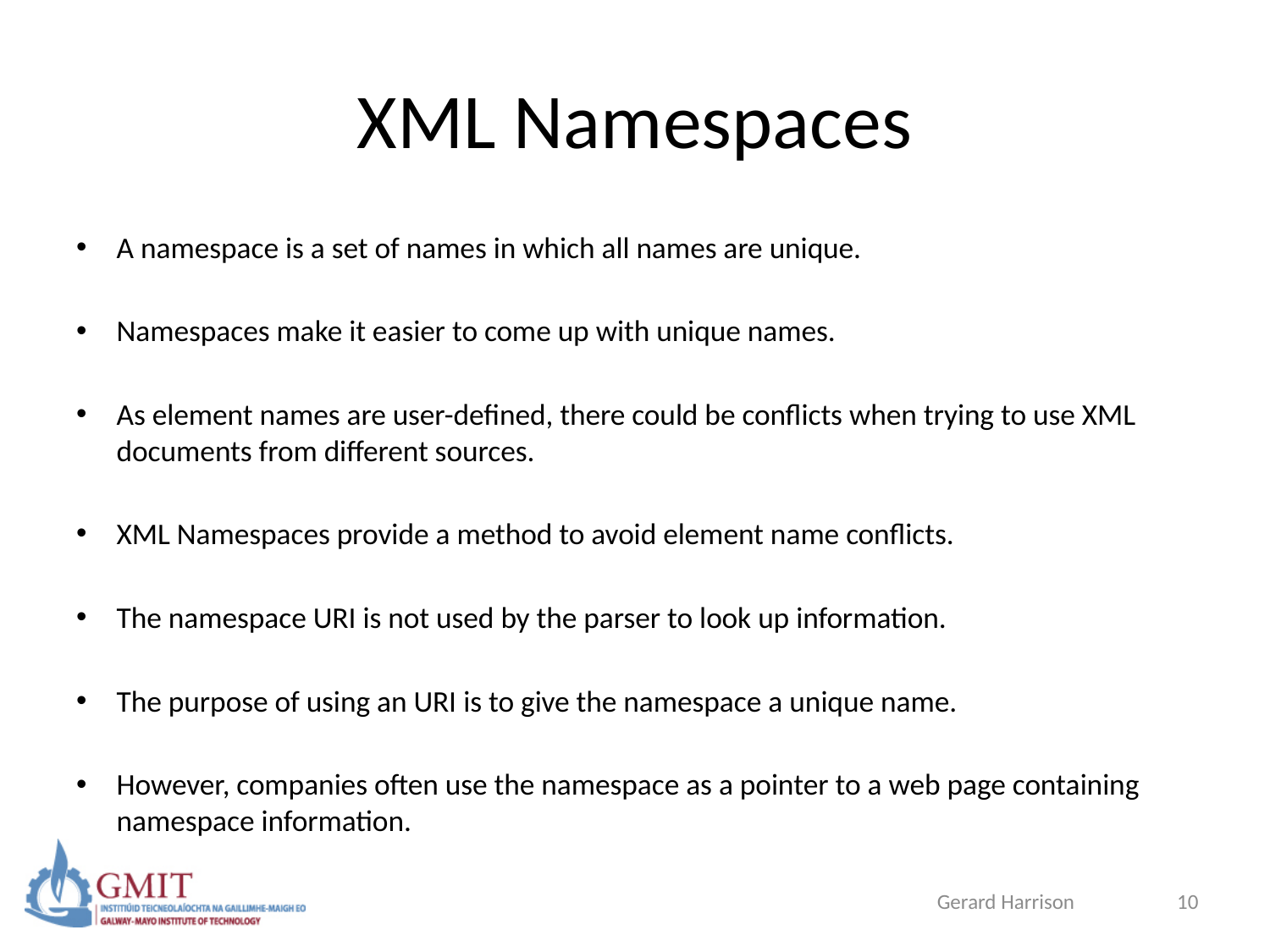

# XML Namespaces
A namespace is a set of names in which all names are unique.

Namespaces make it easier to come up with unique names.

As element names are user-defined, there could be conflicts when trying to use XML documents from different sources.

XML Namespaces provide a method to avoid element name conflicts.

The namespace URI is not used by the parser to look up information.

The purpose of using an URI is to give the namespace a unique name.

However, companies often use the namespace as a pointer to a web page containing namespace information.
Gerard Harrison
10